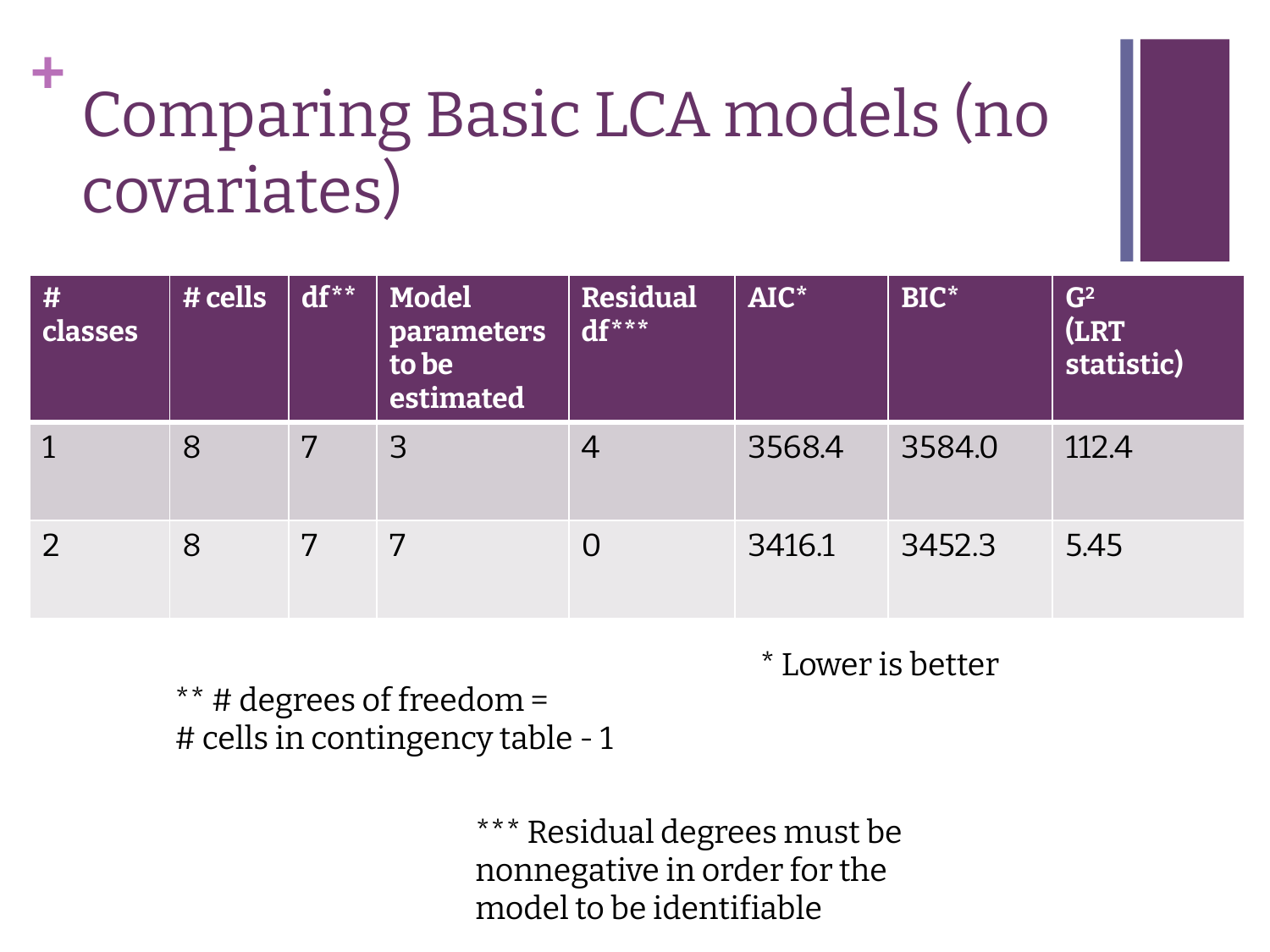

# Comparing Basic LCA models (no covariates)
| # classes | # cells | df\*\* | Model parameters to be estimated | Residual df\*\*\* | AIC\* | BIC\* | G2 (LRT statistic) |
| --- | --- | --- | --- | --- | --- | --- | --- |
| 1 | 8 | 7 | 3 | 4 | 3568.4 | 3584.0 | 112.4 |
| 2 | 8 | 7 | 7 | 0 | 3416.1 | 3452.3 | 5.45 |
* Lower is better
** # degrees of freedom =
# cells in contingency table - 1
*** Residual degrees must be nonnegative in order for the model to be identifiable